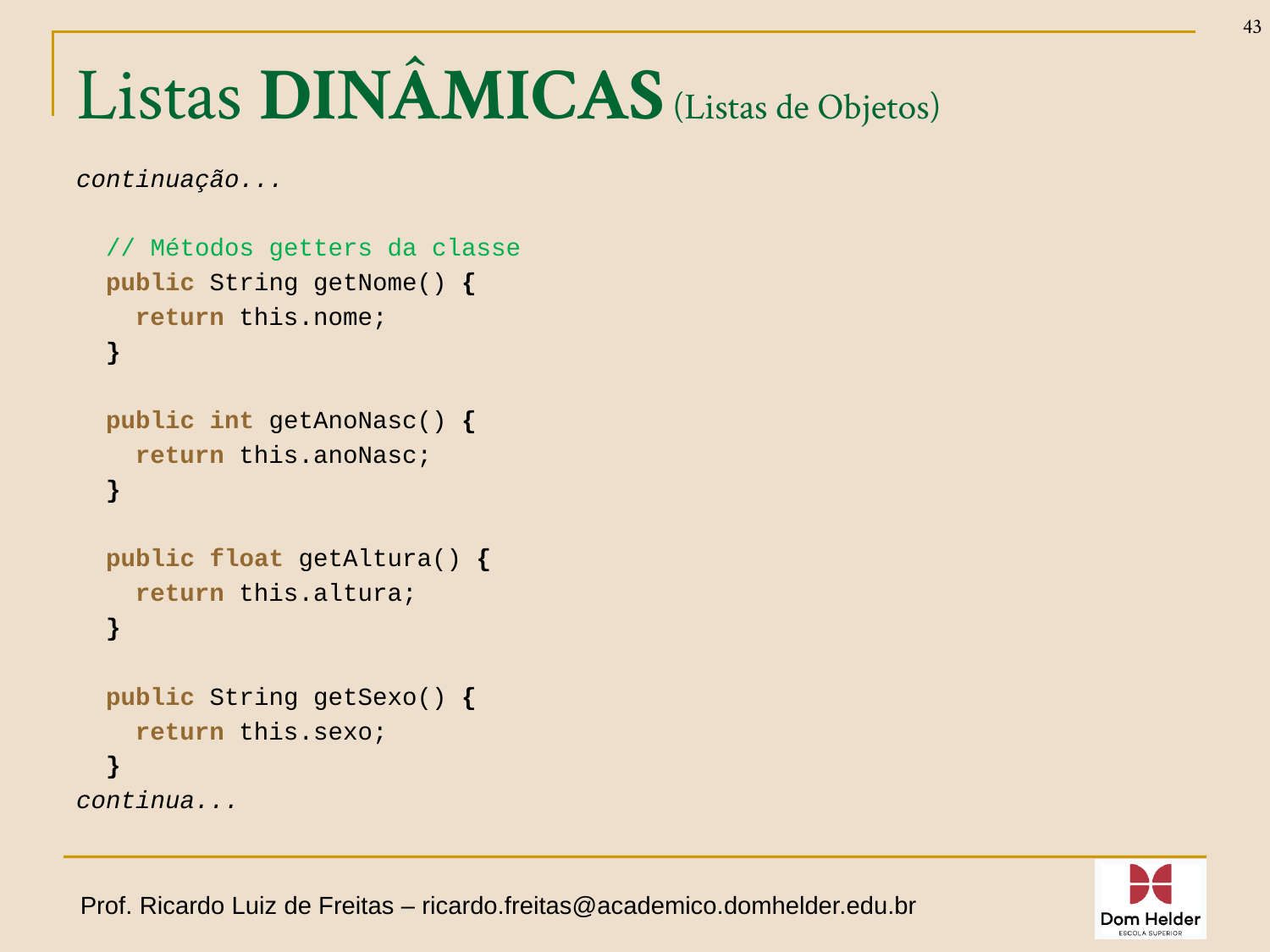

43
# Listas DINÂMICAS (Listas de Objetos)
continuação...

  // Métodos getters da classe
  public String getNome() {
    return this.nome;
  }

  public int getAnoNasc() {
    return this.anoNasc;
  }

  public float getAltura() {
    return this.altura;
  }

  public String getSexo() {
    return this.sexo;
  }
continua...